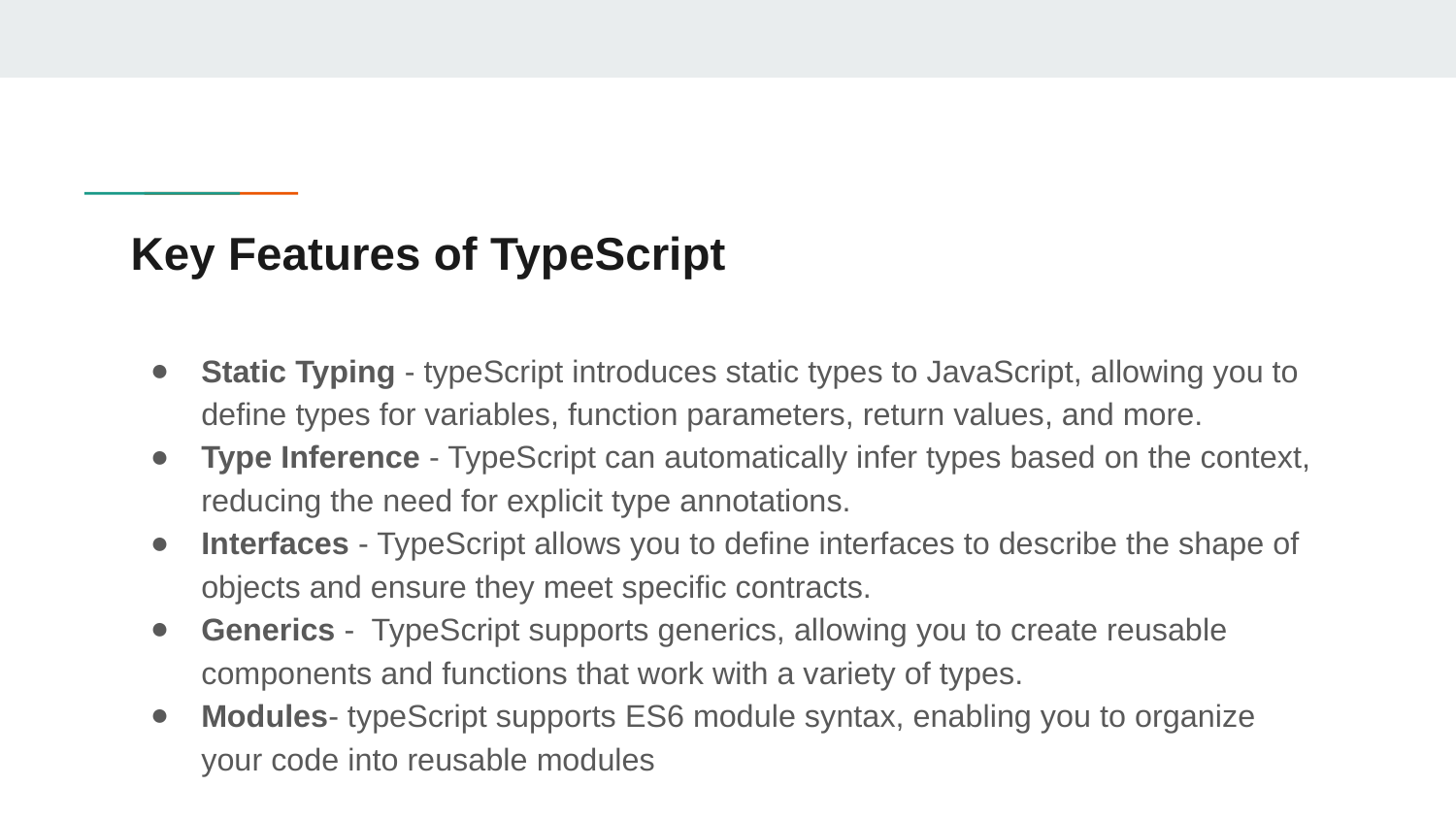

# Key Features of TypeScript
Static Typing - typeScript introduces static types to JavaScript, allowing you to define types for variables, function parameters, return values, and more.
Type Inference - TypeScript can automatically infer types based on the context, reducing the need for explicit type annotations.
Interfaces - TypeScript allows you to define interfaces to describe the shape of objects and ensure they meet specific contracts.
Generics -  TypeScript supports generics, allowing you to create reusable components and functions that work with a variety of types.
Modules- typeScript supports ES6 module syntax, enabling you to organize your code into reusable modules